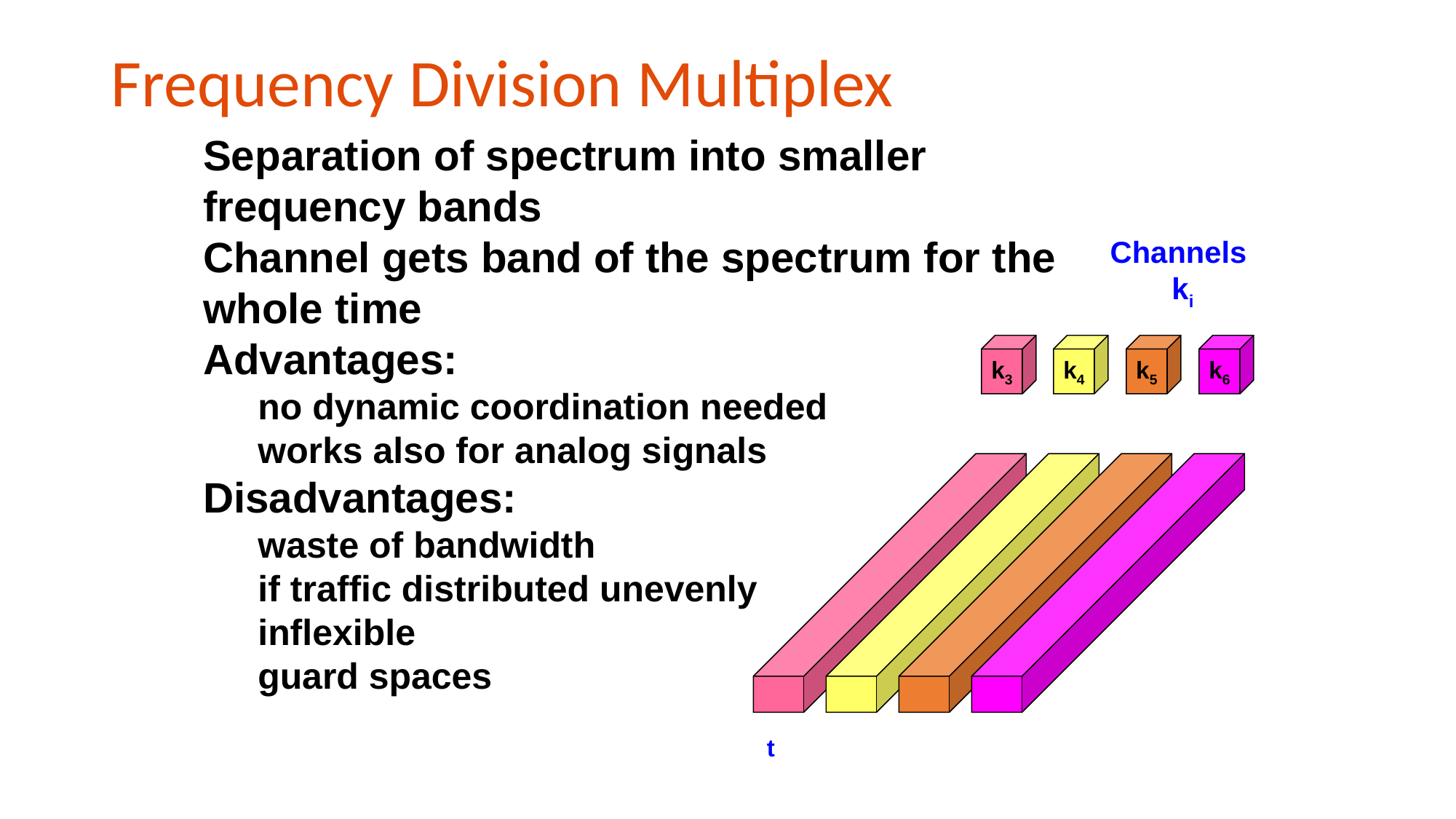

# Frequency Division Multiplex
Separation of spectrum into smaller frequency bands
Channel gets band of the spectrum for the whole time
Advantages:
no dynamic coordination needed
works also for analog signals
Disadvantages:
waste of bandwidth
if traffic distributed unevenly
inflexible
guard spaces

Channels
 ki
k3
k4
k5
k6

t